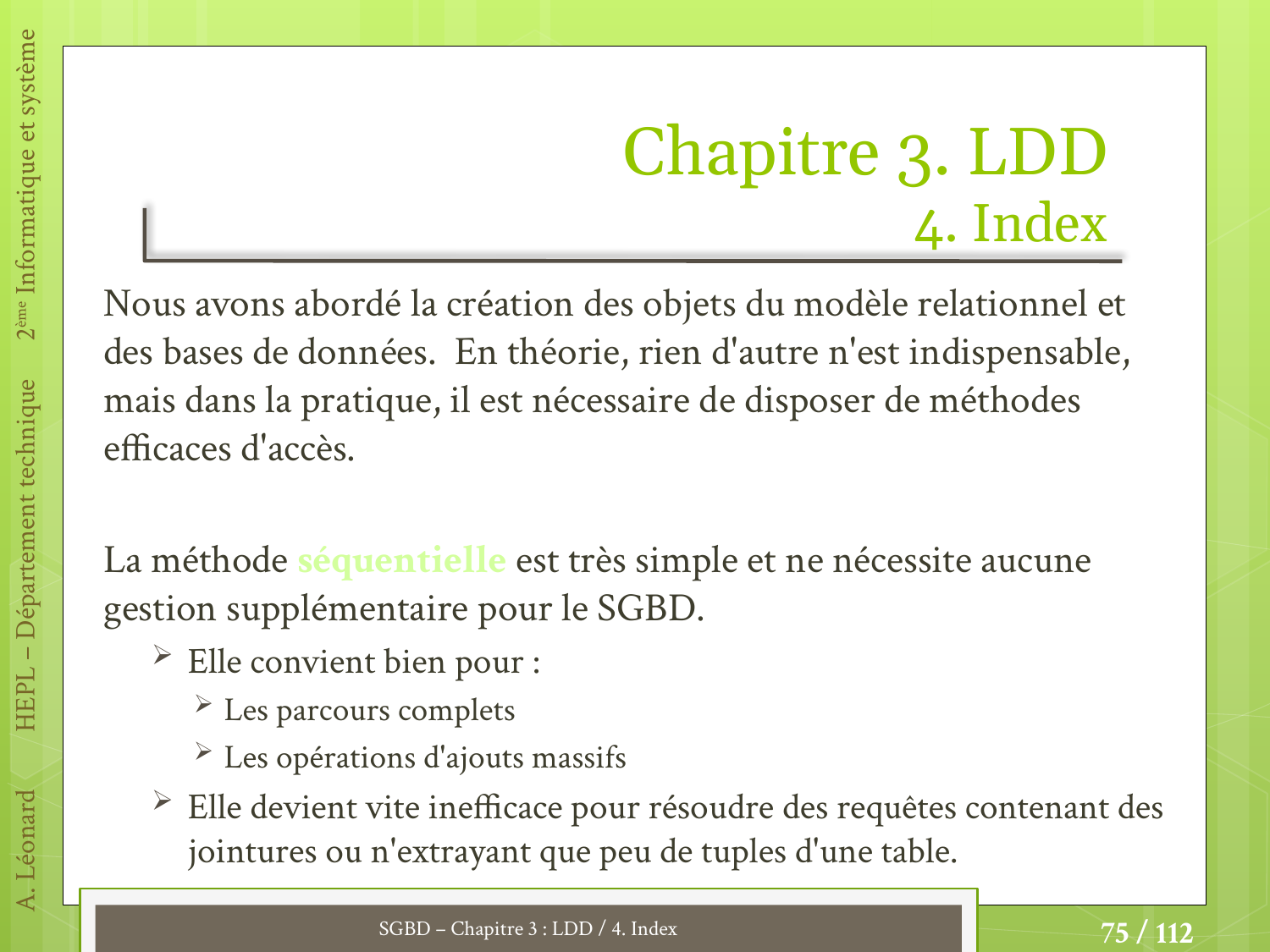

# Chapitre 3. LDD 4. Index
Nous avons abordé la création des objets du modèle relationnel et des bases de données.  En théorie, rien d'autre n'est indispensable, mais dans la pratique, il est nécessaire de disposer de méthodes efficaces d'accès.

La méthode séquentielle est très simple et ne nécessite aucune gestion supplémentaire pour le SGBD.
Elle convient bien pour :
Les parcours complets
Les opérations d'ajouts massifs
Elle devient vite inefficace pour résoudre des requêtes contenant des jointures ou n'extrayant que peu de tuples d'une table.
SGBD – Chapitre 3 : LDD / 4. Index